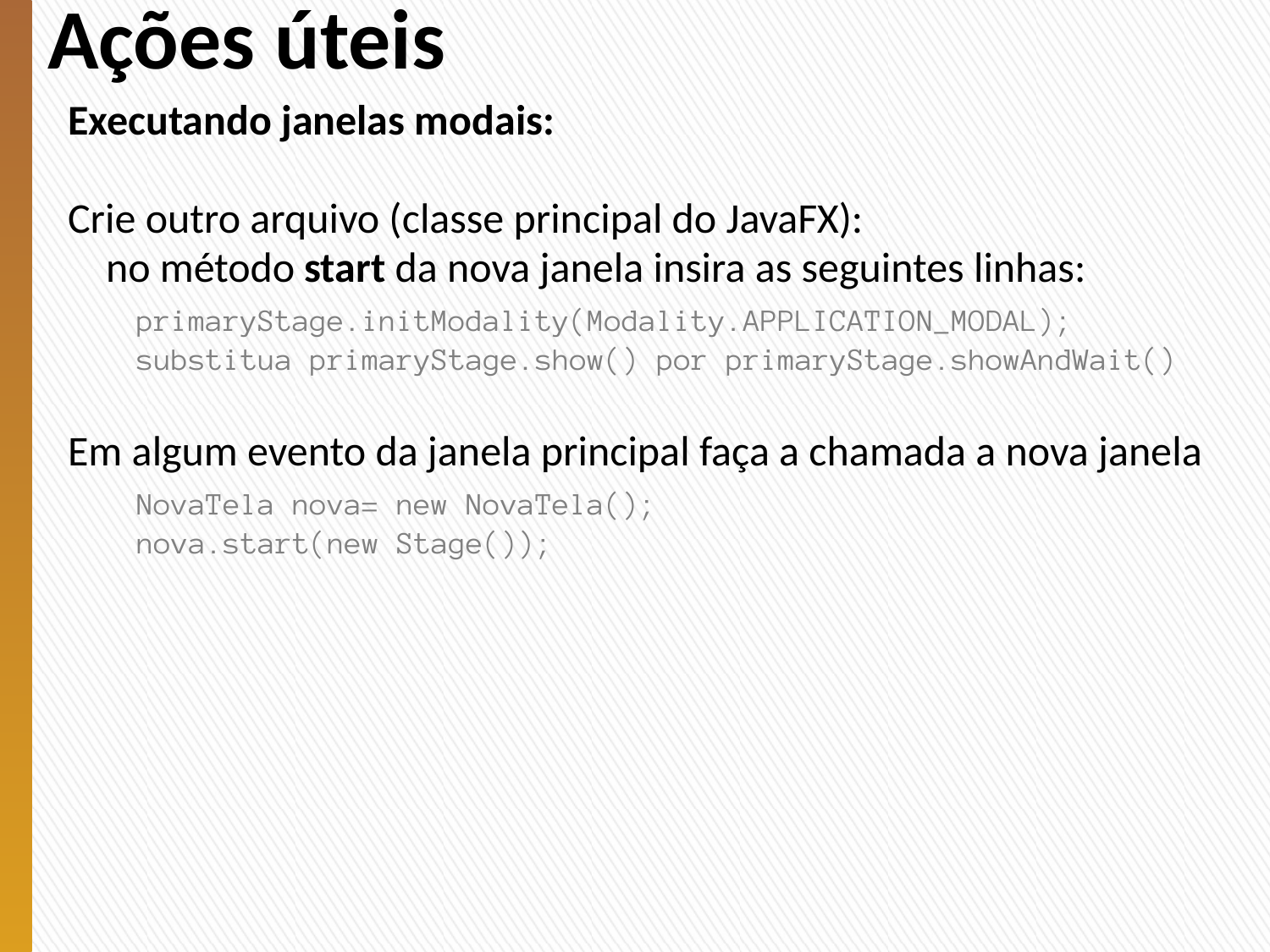

# Ações úteis
Executando janelas modais:

Crie outro arquivo (classe principal do JavaFX):
    no método start da nova janela insira as seguintes linhas:
   primaryStage.initModality(Modality.APPLICATION_MODAL);
    substitua primaryStage.show() por primaryStage.showAndWait()

Em algum evento da janela principal faça a chamada a nova janela
   NovaTela nova= new NovaTela();
    nova.start(new Stage());